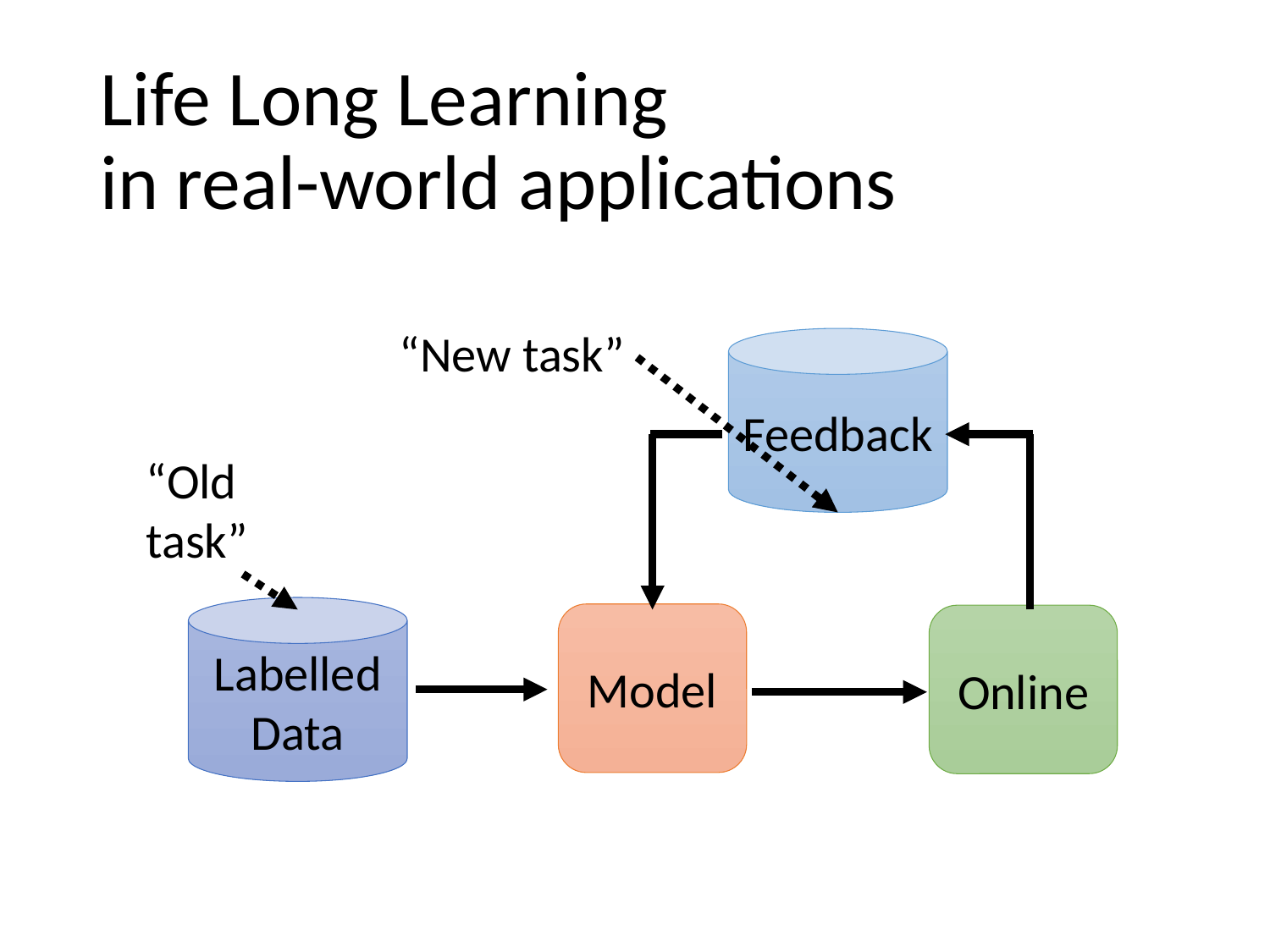

# Life Long Learning in real-world applications
“New task”
Feedback
“Old task”
Labelled Data
Model
Online